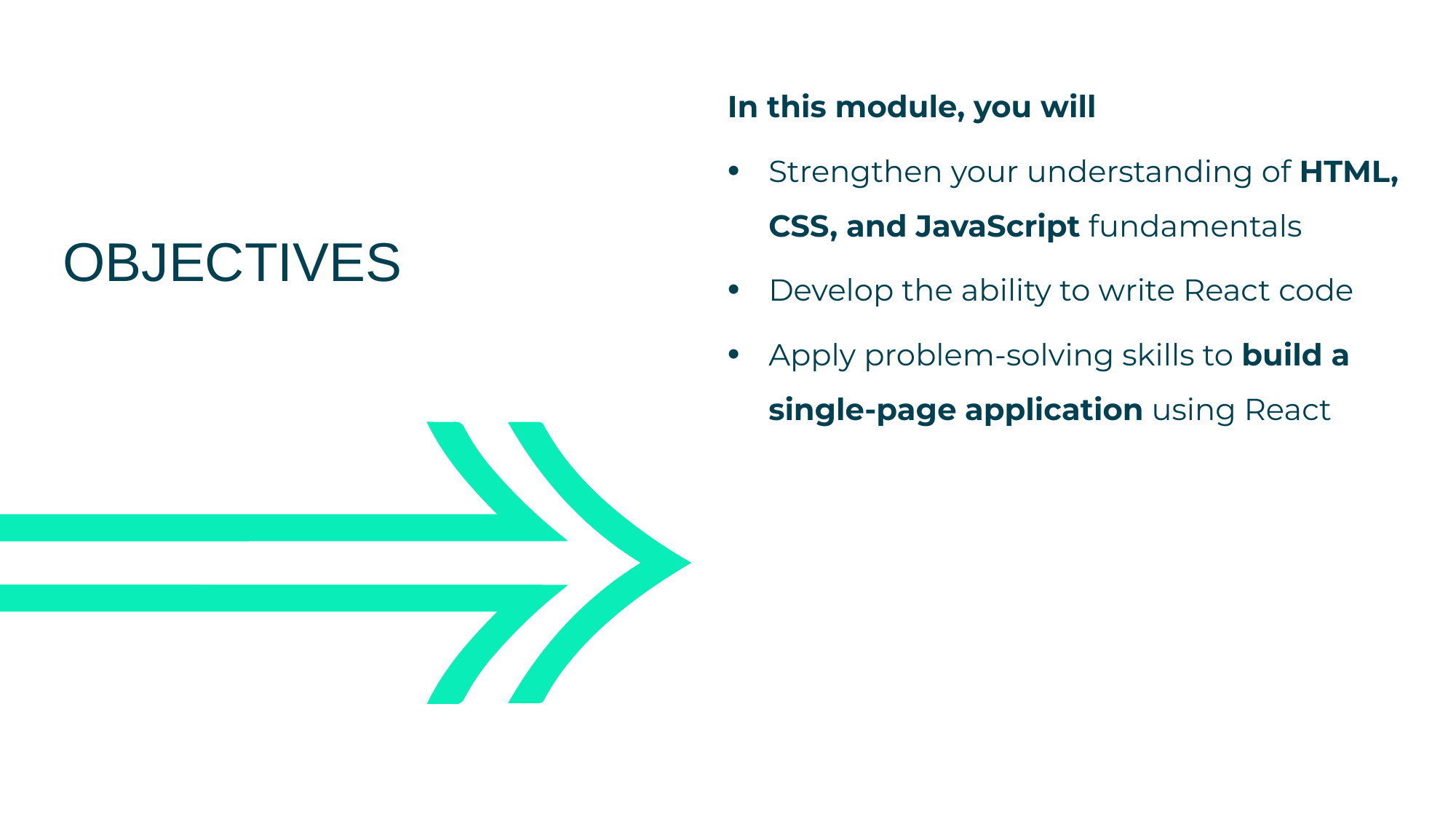

OBJECTIVES
In this module, you will
Strengthen your understanding of HTML, CSS, and JavaScript fundamentals
Develop the ability to write React code
Apply problem-solving skills to build a single-page application using React